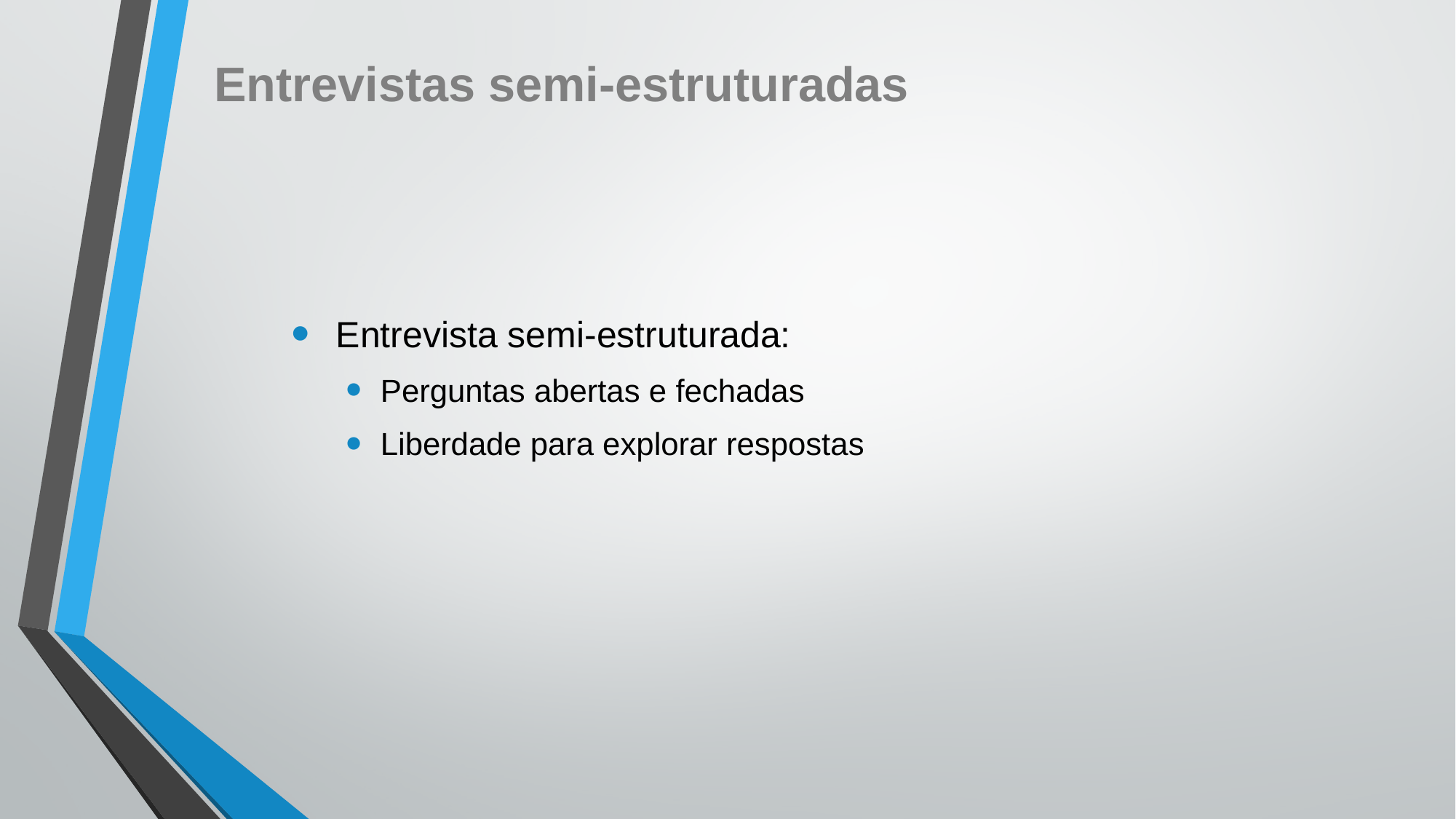

Entrevistas semi-estruturadas
 Entrevista semi-estruturada:
Perguntas abertas e fechadas
Liberdade para explorar respostas